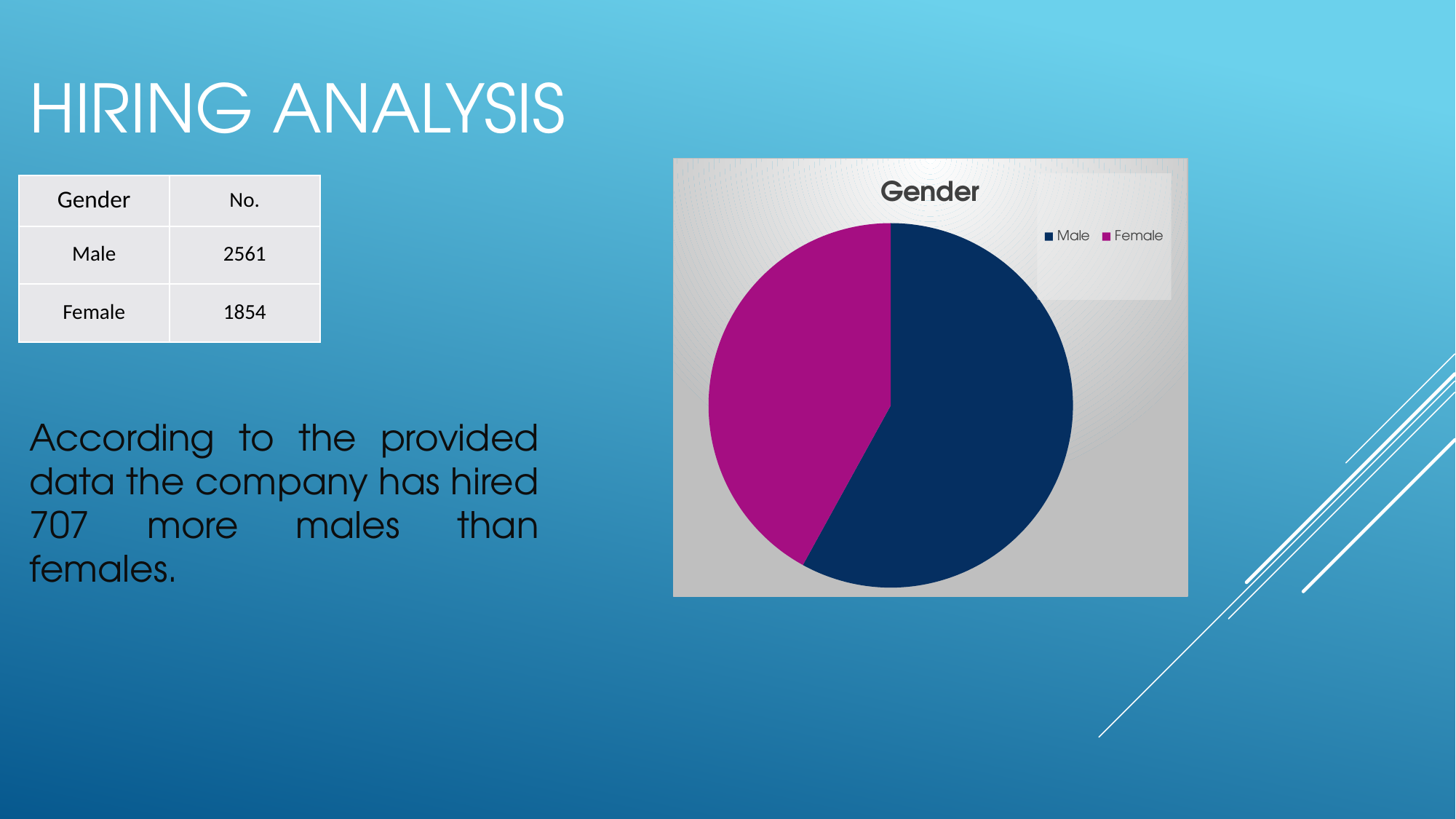

# Hiring Analysis

### Chart: Gender

| Category | No. |
|---|---|
| Male | 2561.0 |
| Female | 1854.0 |
| Gender | No. |
| --- | --- |
| Male | 2561 |
| Female | 1854 |
According to the provided data the company has hired 707 more males than females.